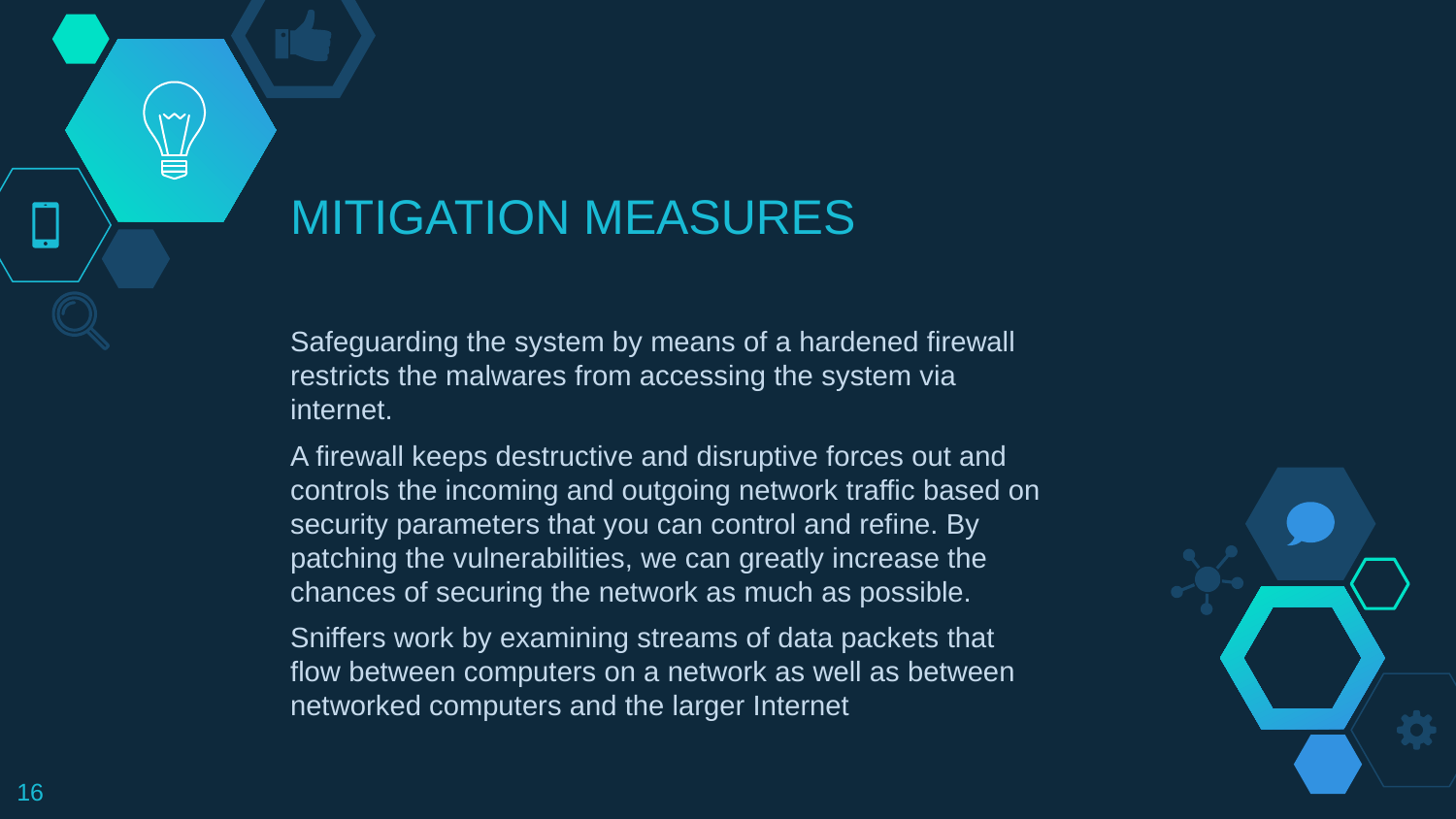

# MITIGATION MEASURES
Safeguarding the system by means of a hardened firewall restricts the malwares from accessing the system via internet.
A firewall keeps destructive and disruptive forces out and controls the incoming and outgoing network traffic based on security parameters that you can control and refine. By patching the vulnerabilities, we can greatly increase the chances of securing the network as much as possible.
Sniffers work by examining streams of data packets that flow between computers on a network as well as between networked computers and the larger Internet
16